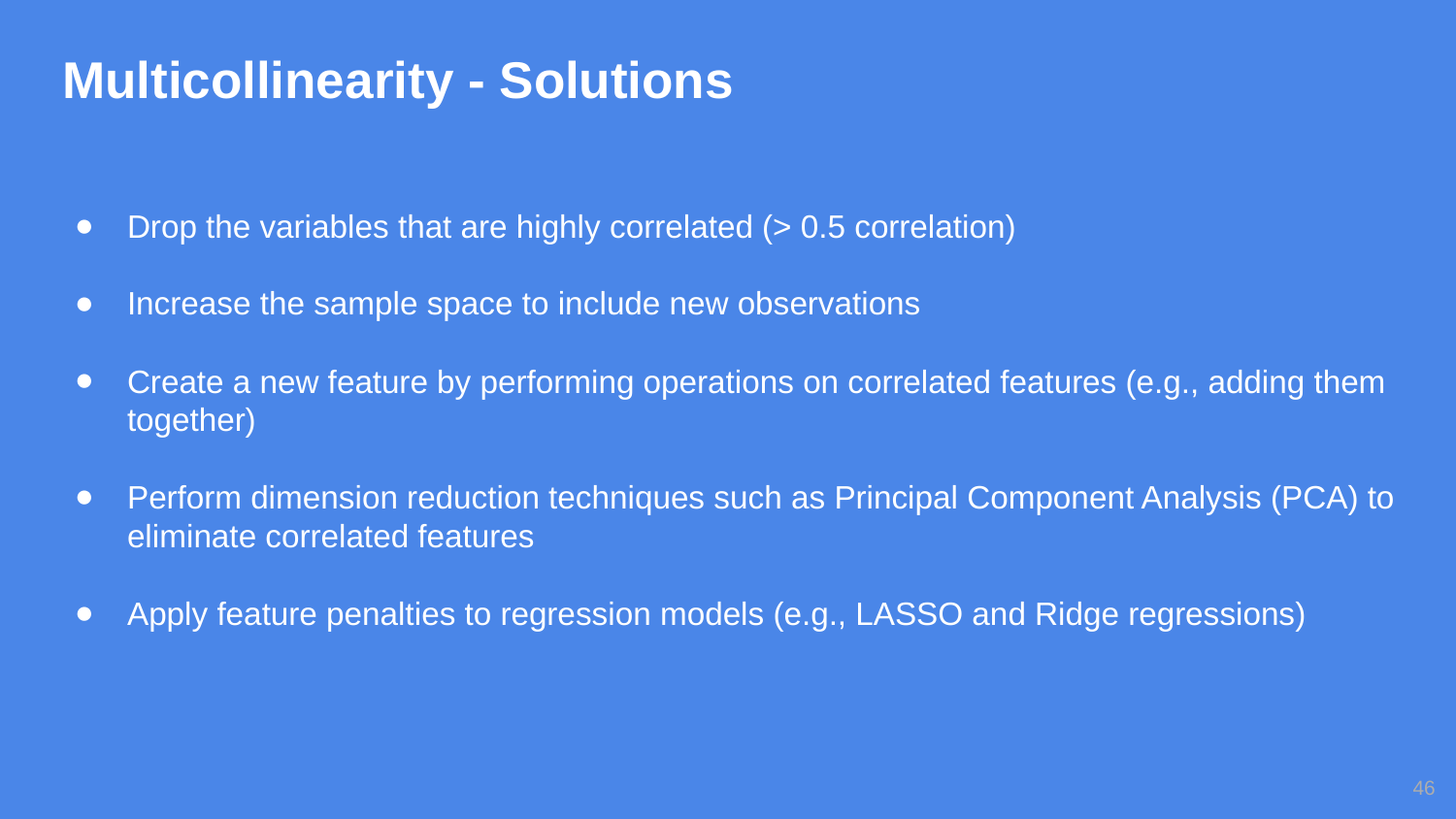

# Multicollinearity - Solutions
Drop the variables that are highly correlated (> 0.5 correlation)

Increase the sample space to include new observations

Create a new feature by performing operations on correlated features (e.g., adding them together)

Perform dimension reduction techniques such as Principal Component Analysis (PCA) to eliminate correlated features

Apply feature penalties to regression models (e.g., LASSO and Ridge regressions)

46